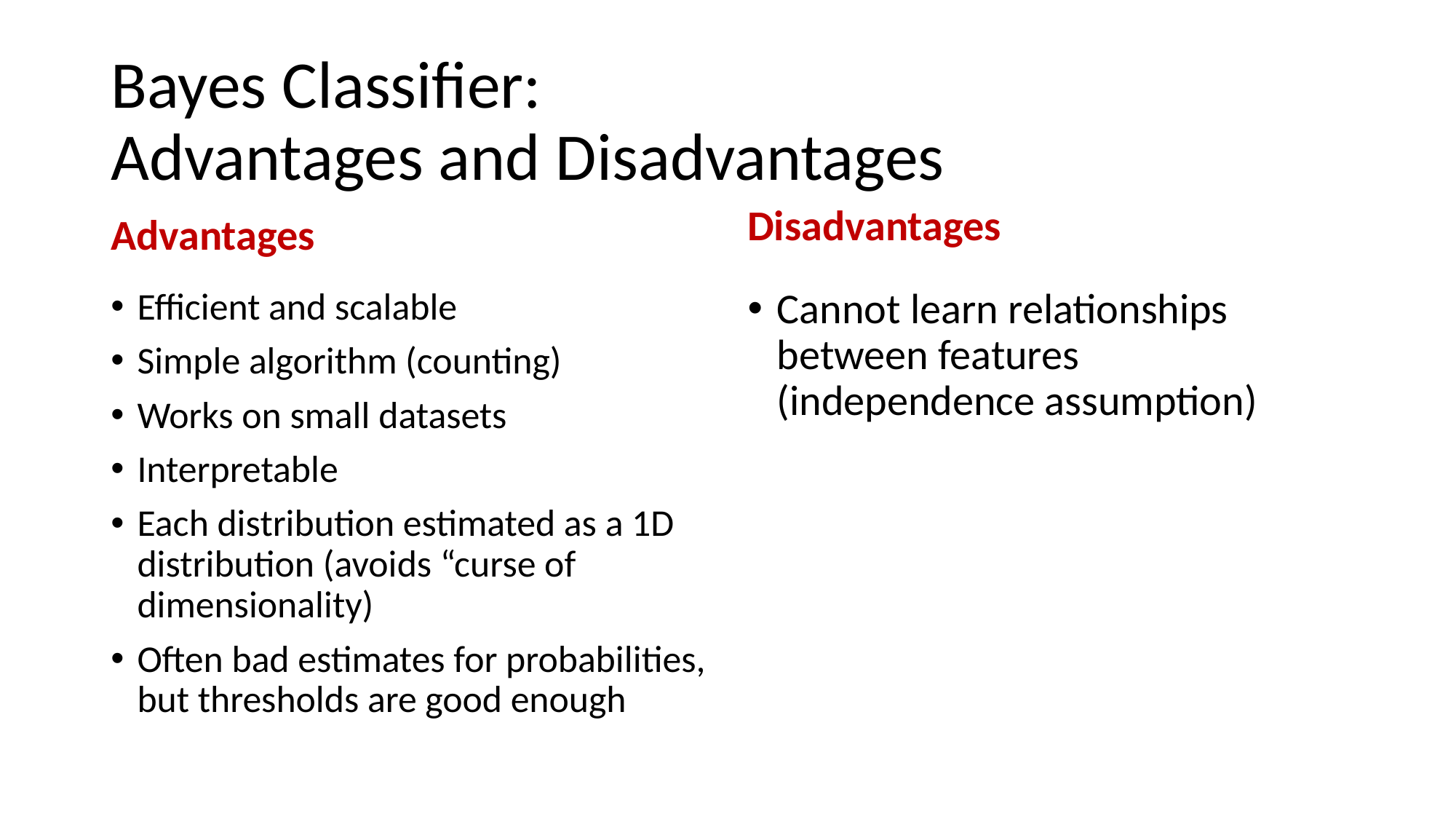

# Bayes Classifier: Advantages and Disadvantages
Disadvantages
Advantages
Cannot learn relationships between features
(independence assumption)
Efficient and scalable
Simple algorithm (counting)
Works on small datasets
Interpretable
Each distribution estimated as a 1D distribution (avoids “curse of dimensionality)
Often bad estimates for probabilities, but thresholds are good enough